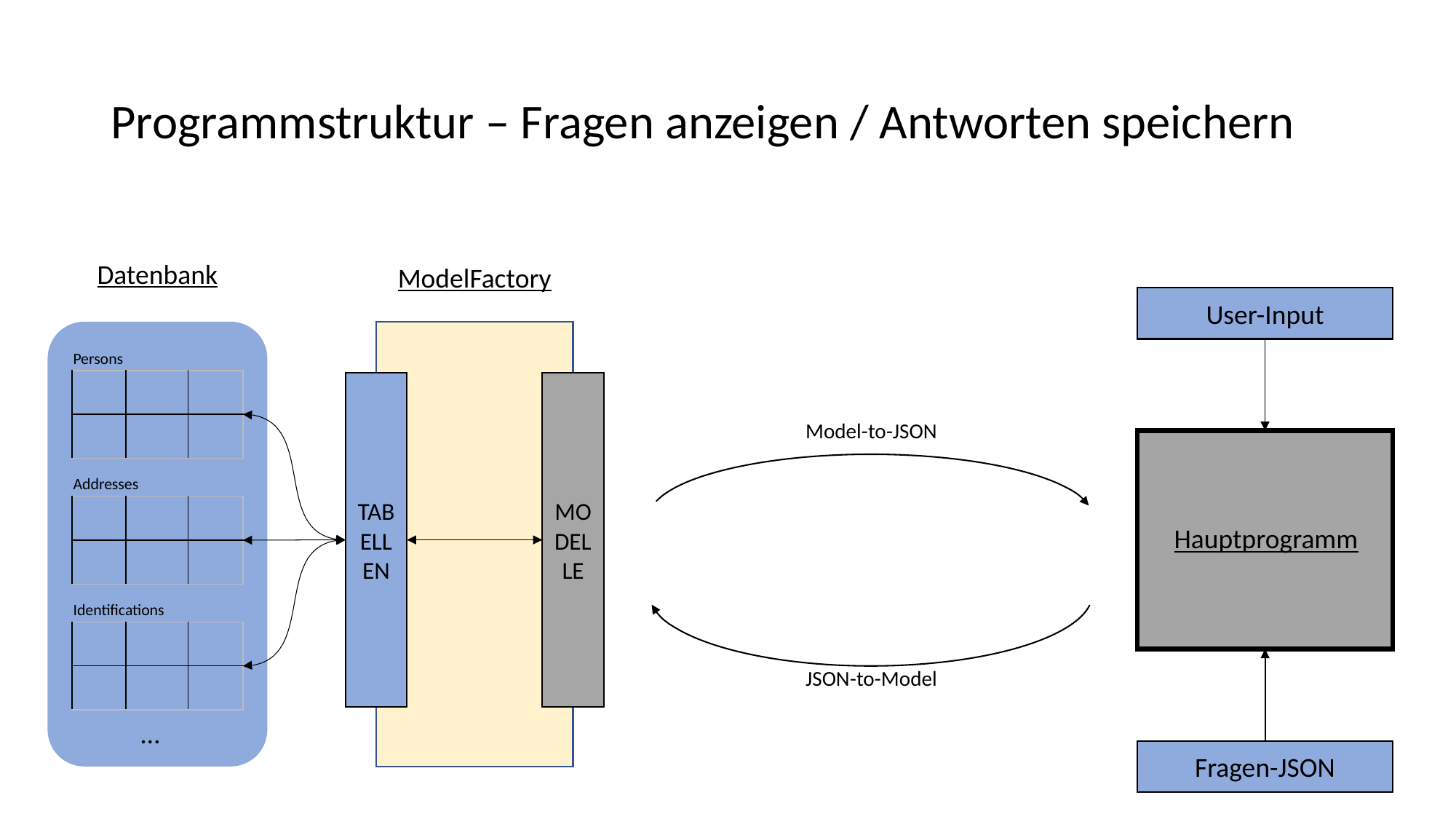

# Programmstruktur – Fragen anzeigen / Antworten speichern
Datenbank
ModelFactory
User-Input

Persons
|  |  |  |
| --- | --- | --- |
|  |  |  |
MODELLE
TABELLEN
Model-to-JSON

Addresses
|  |  |  |
| --- | --- | --- |
|  |  |  |
Hauptprogramm

Identifications
|  |  |  |
| --- | --- | --- |
|  |  |  |
JSON-to-Model
…
Fragen-JSON